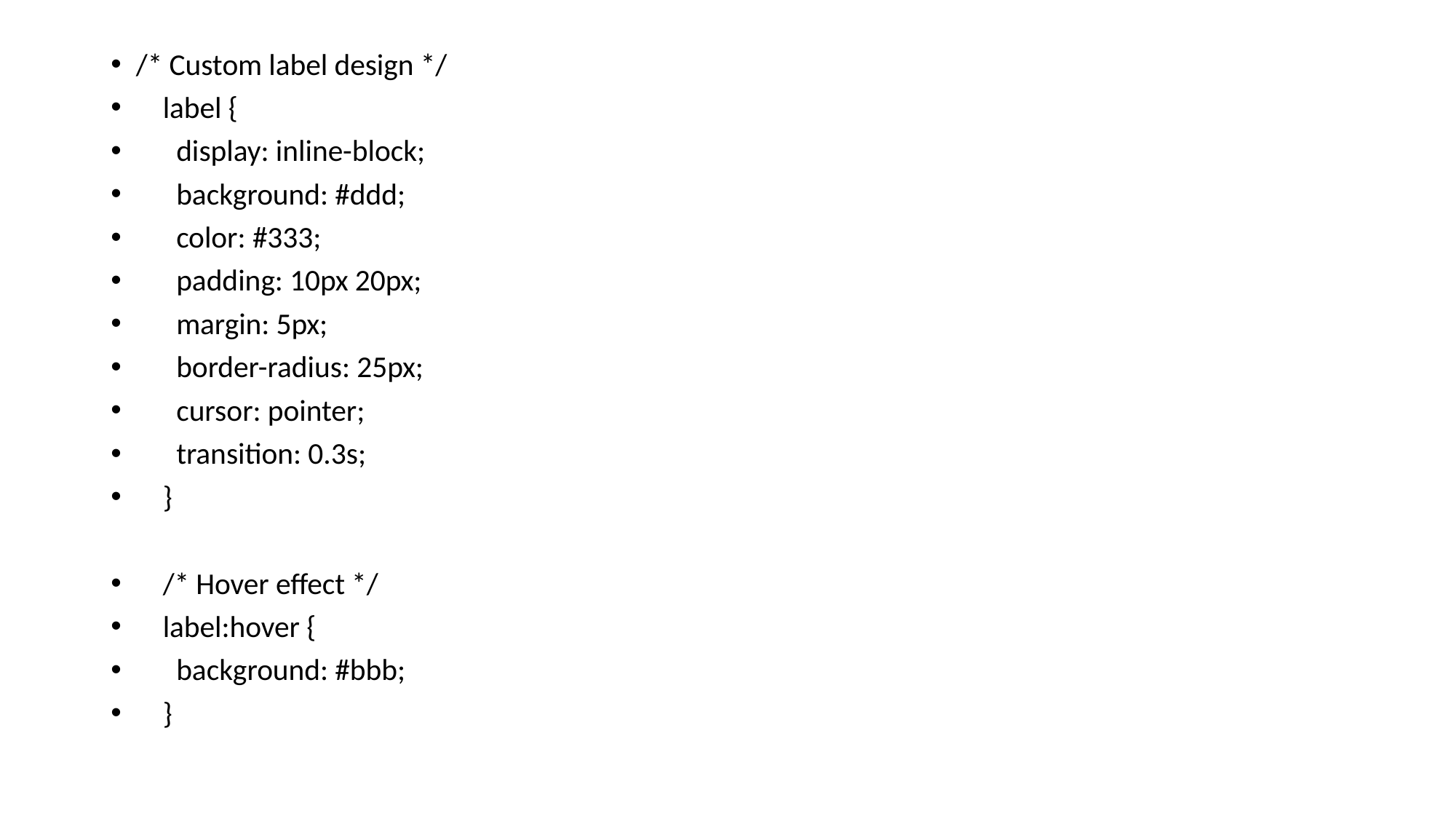

#
/* Custom label design */
    label {
      display: inline-block;
      background: #ddd;
      color: #333;
      padding: 10px 20px;
      margin: 5px;
      border-radius: 25px;
      cursor: pointer;
      transition: 0.3s;
    }

    /* Hover effect */
    label:hover {
      background: #bbb;
    }